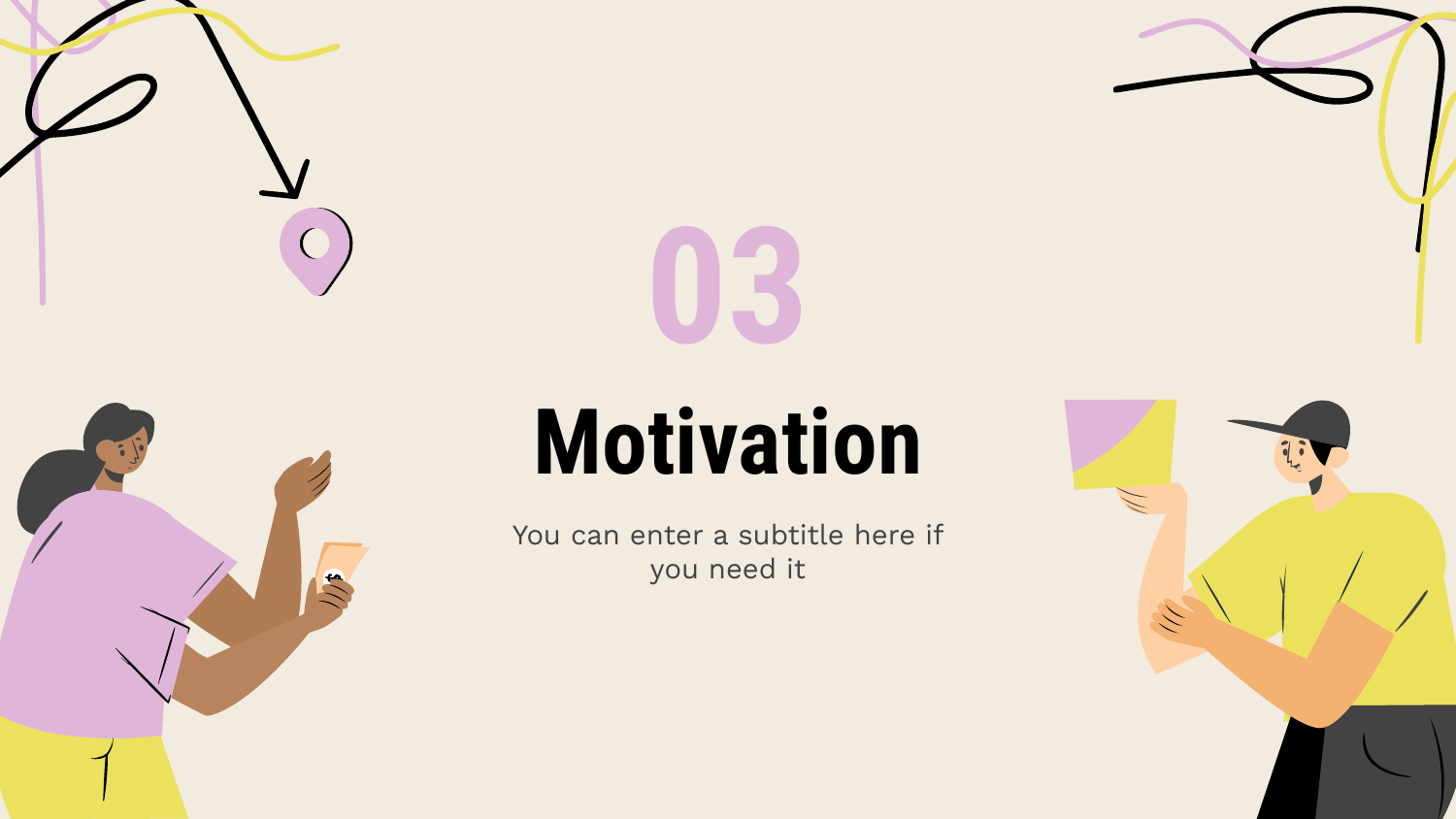

03

# Motivation

You can enter a subtitle here if you need it